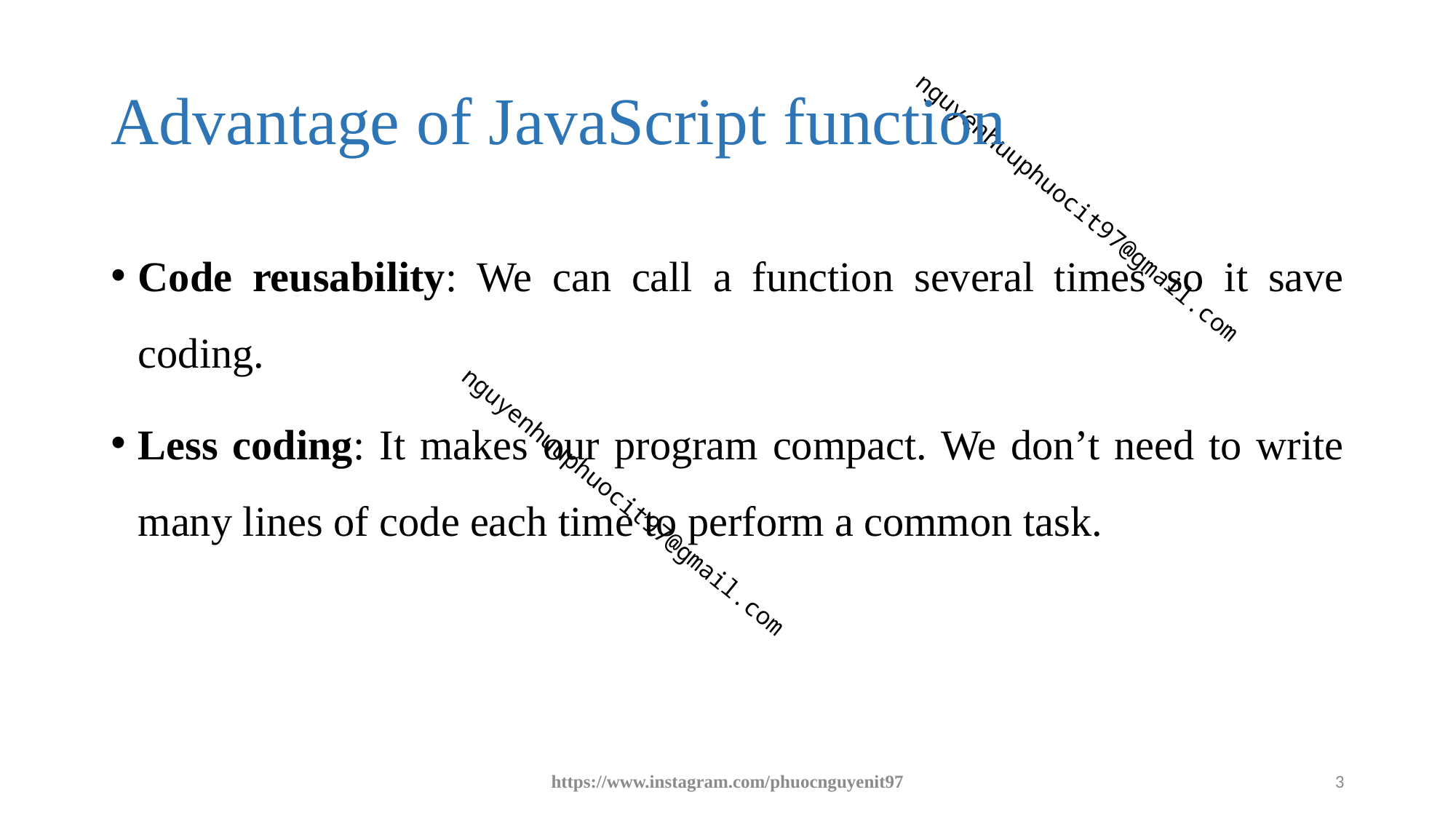

# Advantage of JavaScript function
Code reusability: We can call a function several times so it save coding.
Less coding: It makes our program compact. We don’t need to write many lines of code each time to perform a common task.

https://www.instagram.com/phuocnguyenit97
3